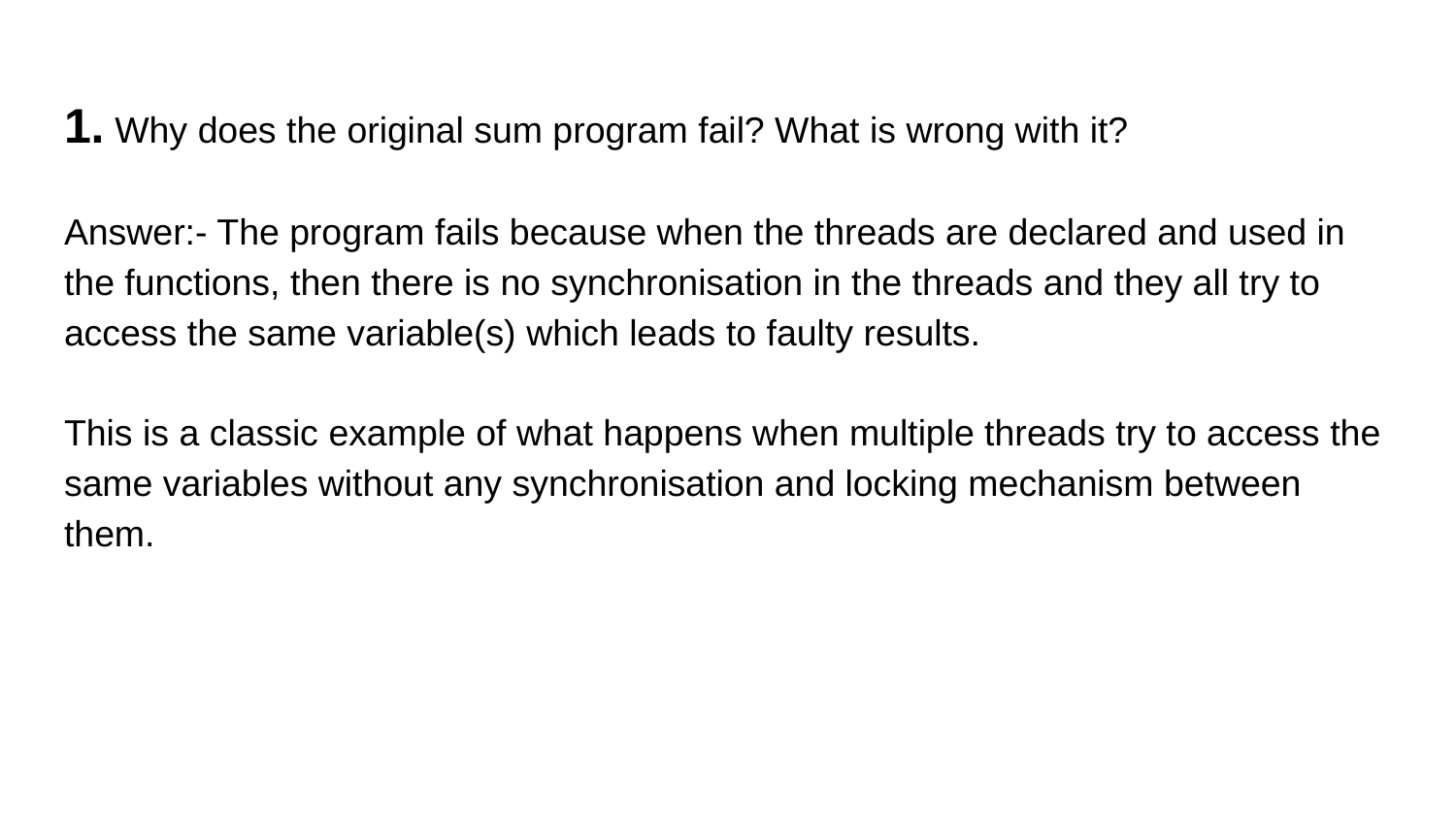

# 1. Why does the original sum program fail? What is wrong with it?

Answer:- The program fails because when the threads are declared and used in the functions, then there is no synchronisation in the threads and they all try to access the same variable(s) which leads to faulty results.

This is a classic example of what happens when multiple threads try to access the same variables without any synchronisation and locking mechanism between them.